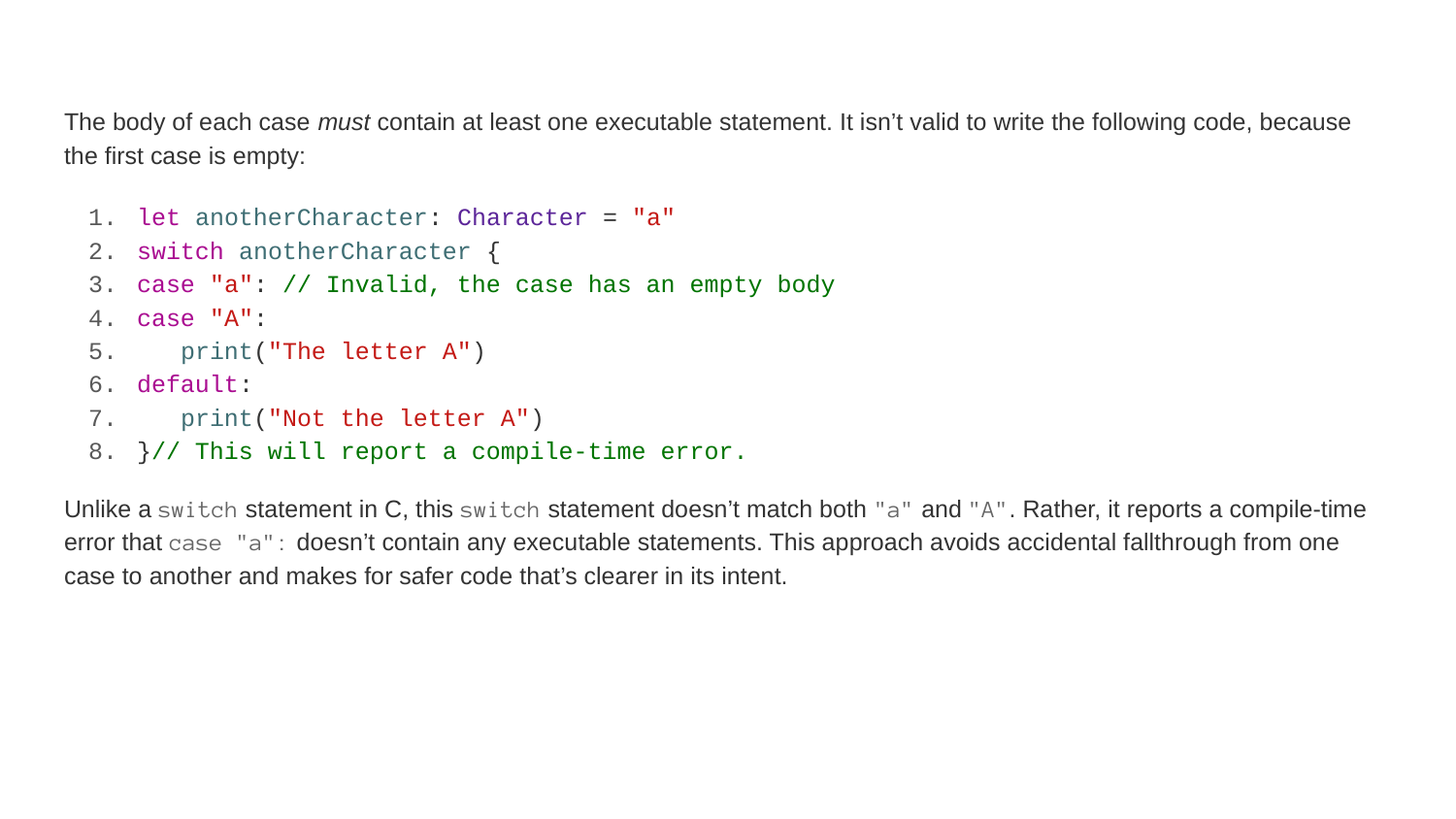

#
The body of each case must contain at least one executable statement. It isn’t valid to write the following code, because the first case is empty:
let anotherCharacter: Character = "a"
switch anotherCharacter {
case "a": // Invalid, the case has an empty body
case "A":
   print("The letter A")
default:
   print("Not the letter A")
}// This will report a compile-time error.
Unlike a switch statement in C, this switch statement doesn’t match both "a" and "A". Rather, it reports a compile-time error that case "a": doesn’t contain any executable statements. This approach avoids accidental fallthrough from one case to another and makes for safer code that’s clearer in its intent.